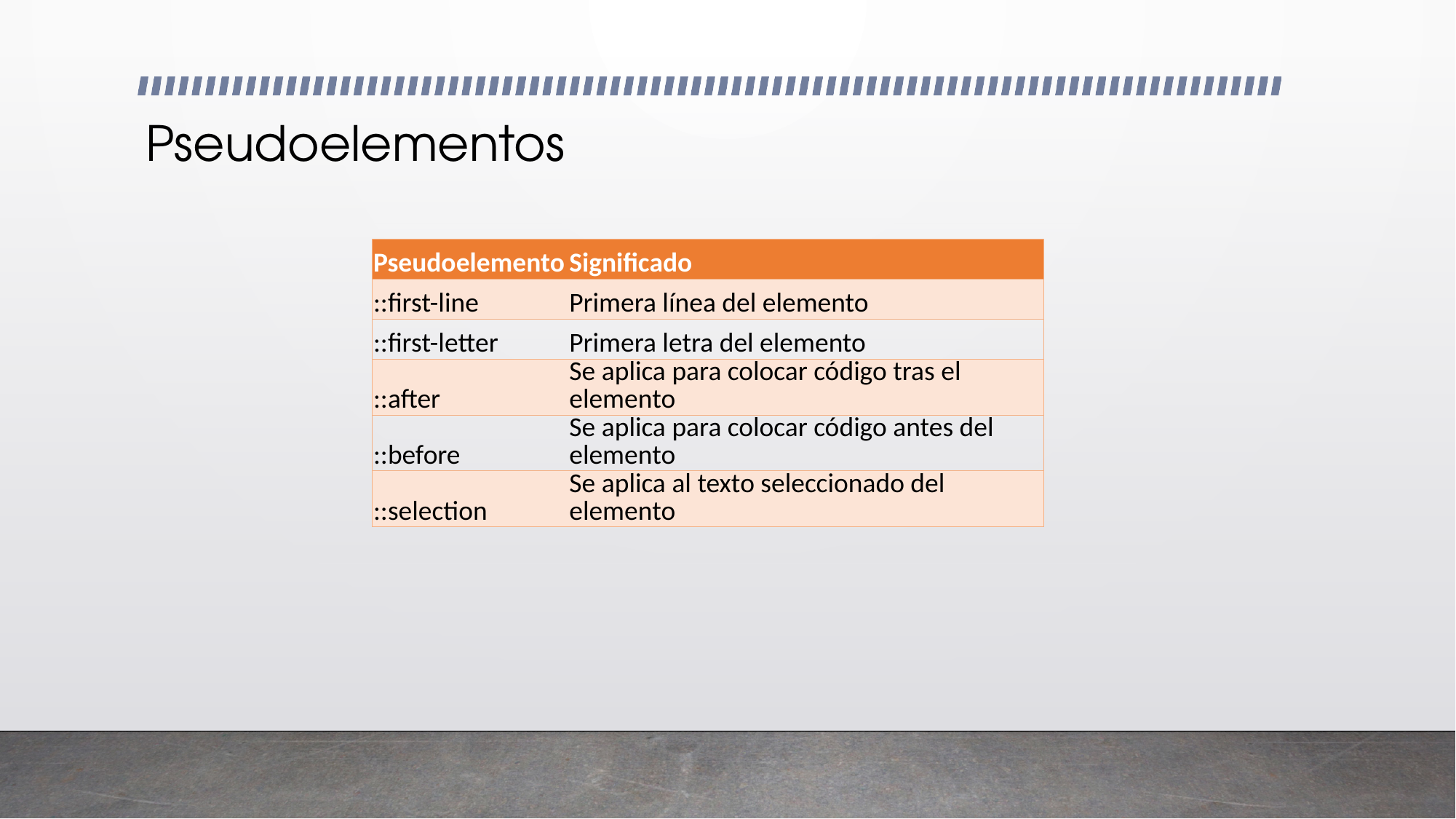

# Pseudoelementos
| Pseudoelemento | Significado |
| --- | --- |
| ::first-line | Primera línea del elemento |
| ::first-letter | Primera letra del elemento |
| ::after | Se aplica para colocar código tras el elemento |
| ::before | Se aplica para colocar código antes del elemento |
| ::selection | Se aplica al texto seleccionado del elemento |